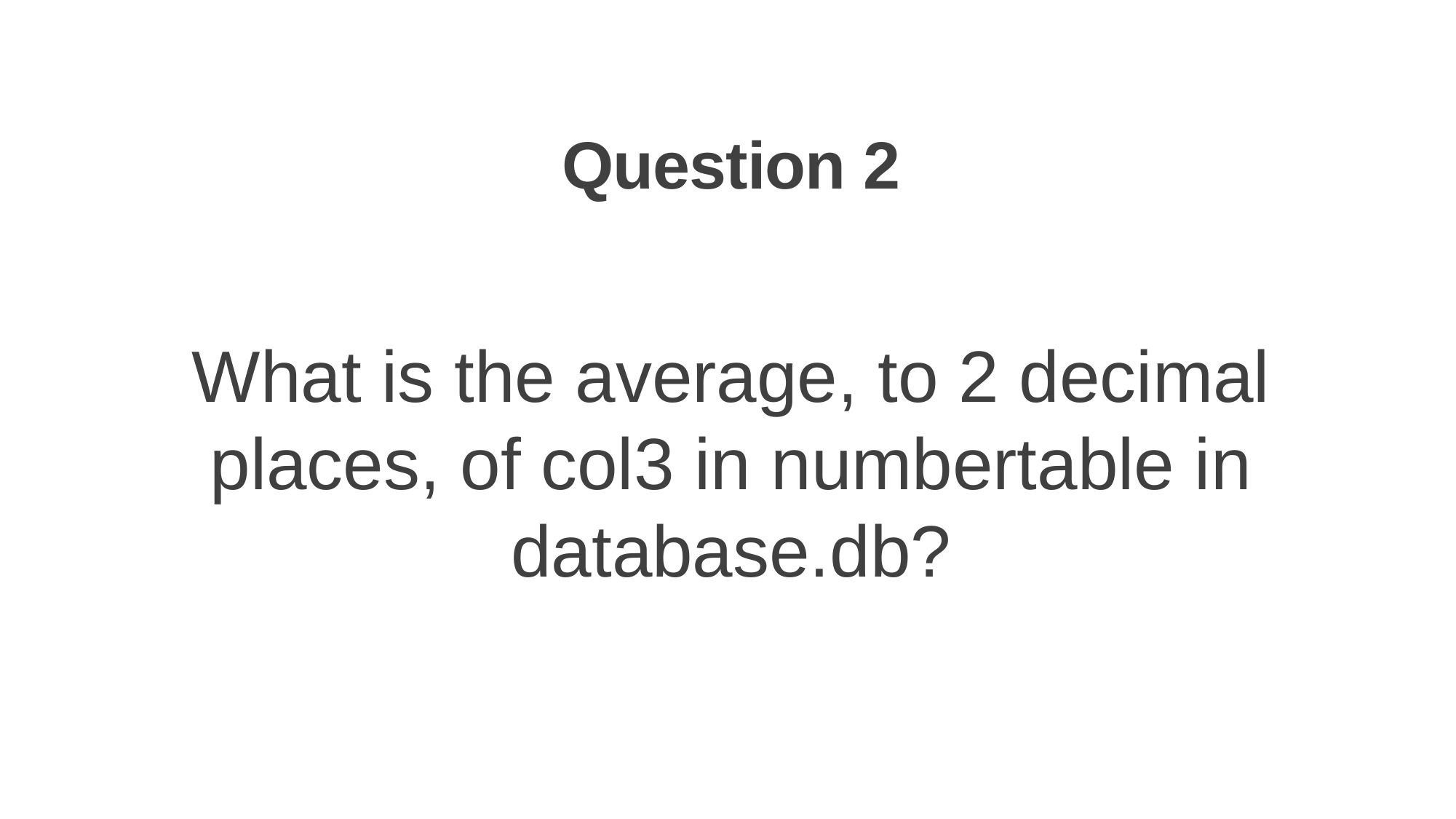

Question 2
What is the average, to 2 decimal places, of col3 in numbertable in database.db?